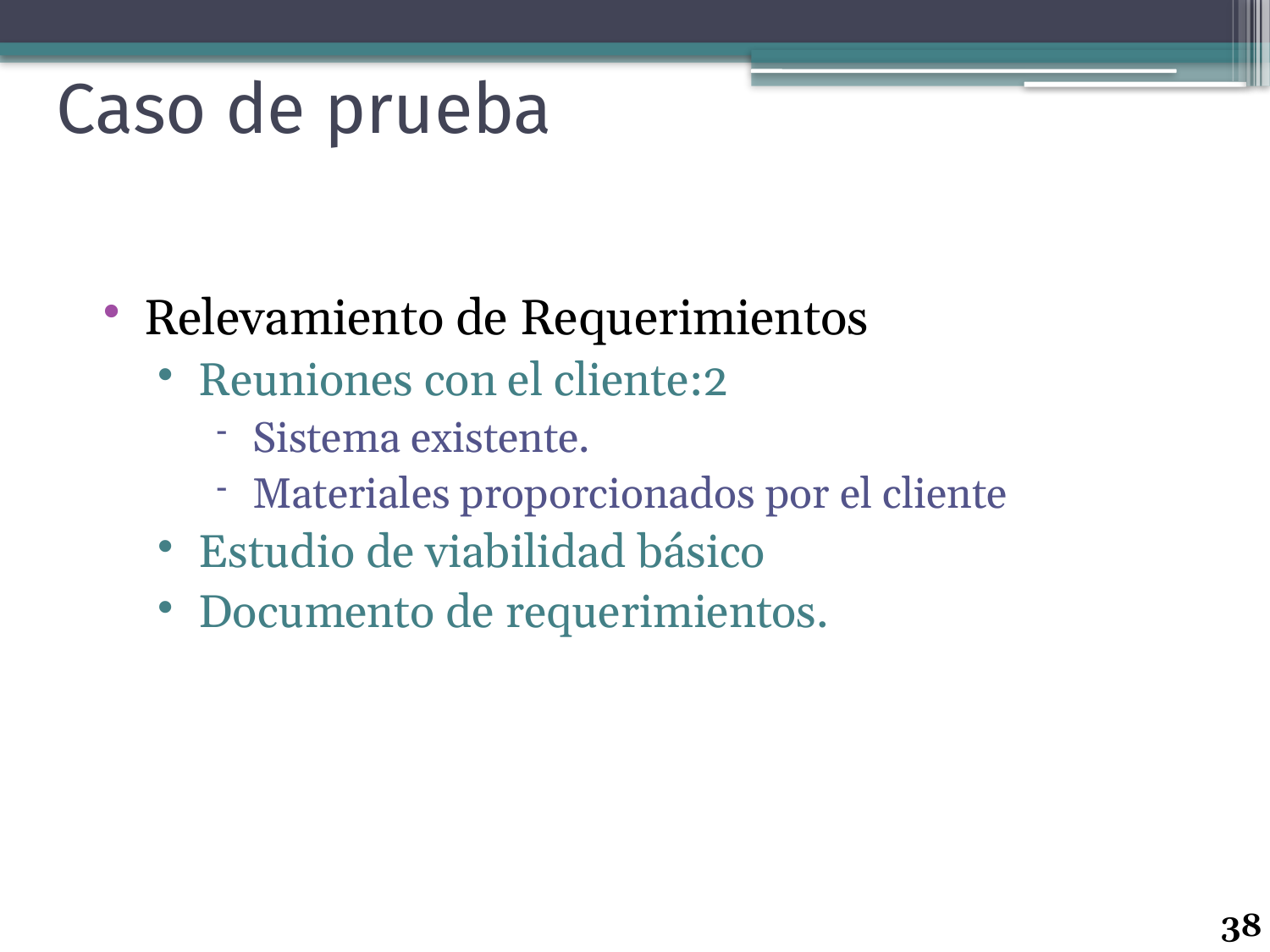

# Caso de prueba
Relevamiento de Requerimientos
Reuniones con el cliente:2
Sistema existente.
Materiales proporcionados por el cliente
Estudio de viabilidad básico
Documento de requerimientos.
38